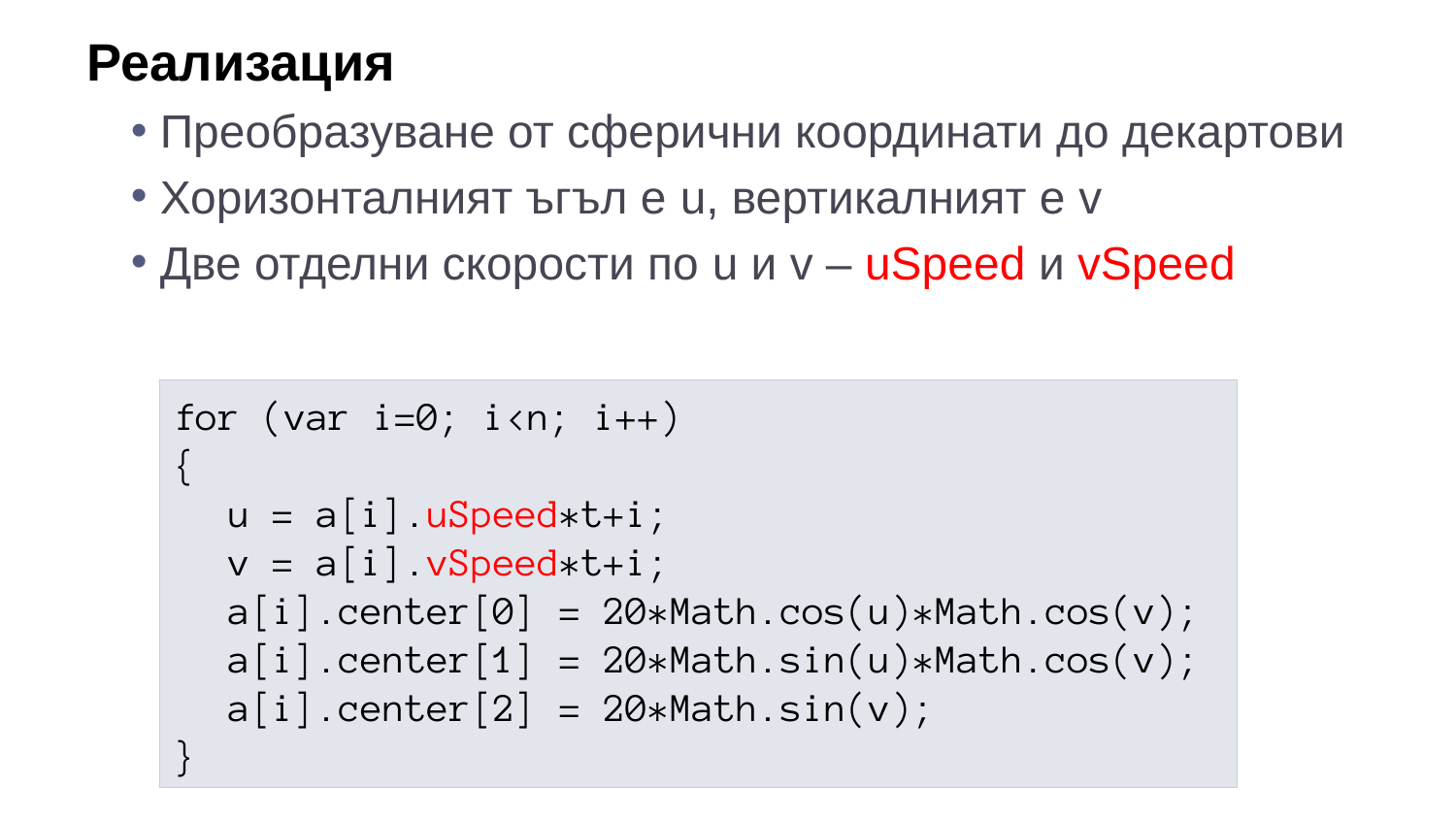

Реализация
Преобразуване от сферични координати до декартови
Хоризонталният ъгъл е u, вертикалният е v
Две отделни скорости по u и v – uSpeed и vSpeed
for (var i=0; i<n; i++)
{
	u = a[i].uSpeed*t+i;
	v = a[i].vSpeed*t+i;
	a[i].center[0] = 20*Math.cos(u)*Math.cos(v);
	a[i].center[1] = 20*Math.sin(u)*Math.cos(v);
	a[i].center[2] = 20*Math.sin(v);
}